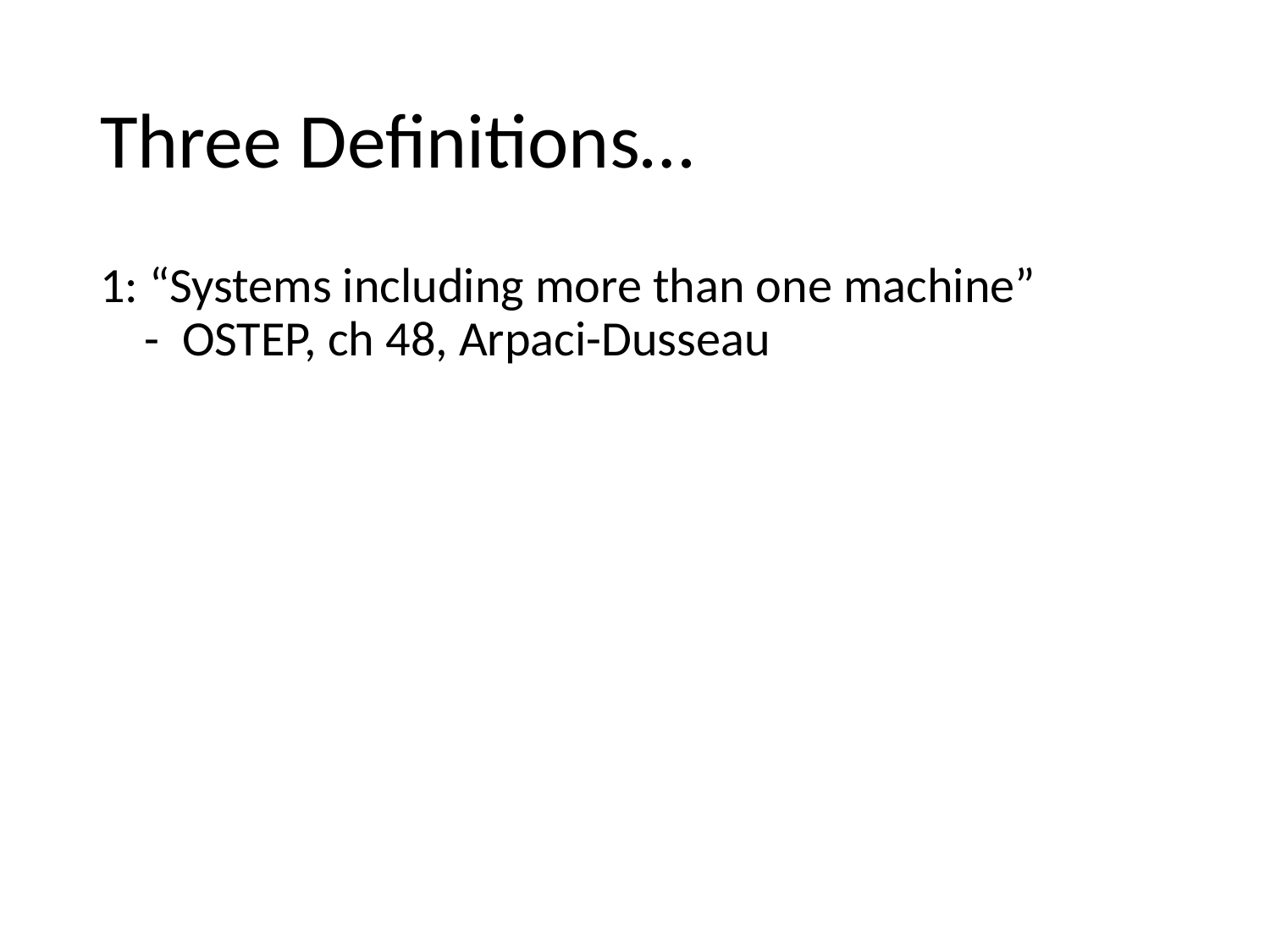

# Three Definitions…
1: “Systems including more than one machine”                -  OSTEP, ch 48, Arpaci-Dusseau